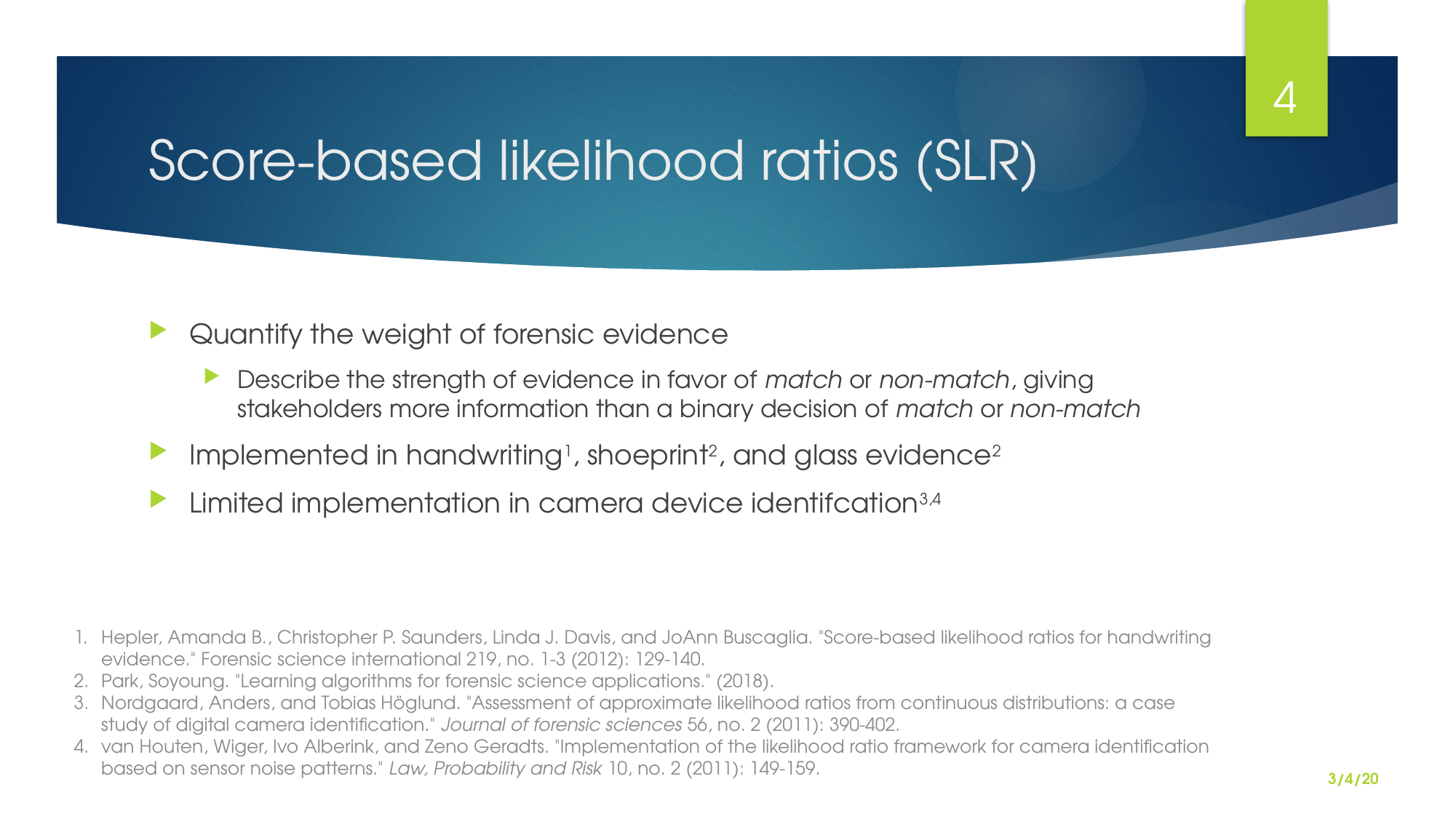

4
# Score-based likelihood ratios (SLR)
Quantify the weight of forensic evidence
Describe the strength of evidence in favor of match or non-match, giving stakeholders more information than a binary decision of match or non-match
Implemented in handwriting1, shoeprint2, and glass evidence2
Limited implementation in camera device identifcation3,4
Hepler, Amanda B., Christopher P. Saunders, Linda J. Davis, and JoAnn Buscaglia. "Score-based likelihood ratios for handwriting evidence." Forensic science international 219, no. 1-3 (2012): 129-140.
Park, Soyoung. "Learning algorithms for forensic science applications." (2018).
Nordgaard, Anders, and Tobias Höglund. "Assessment of approximate likelihood ratios from continuous distributions: a case study of digital camera identification." Journal of forensic sciences 56, no. 2 (2011): 390-402.
van Houten, Wiger, Ivo Alberink, and Zeno Geradts. "Implementation of the likelihood ratio framework for camera identification based on sensor noise patterns." Law, Probability and Risk 10, no. 2 (2011): 149-159.

3/4/20